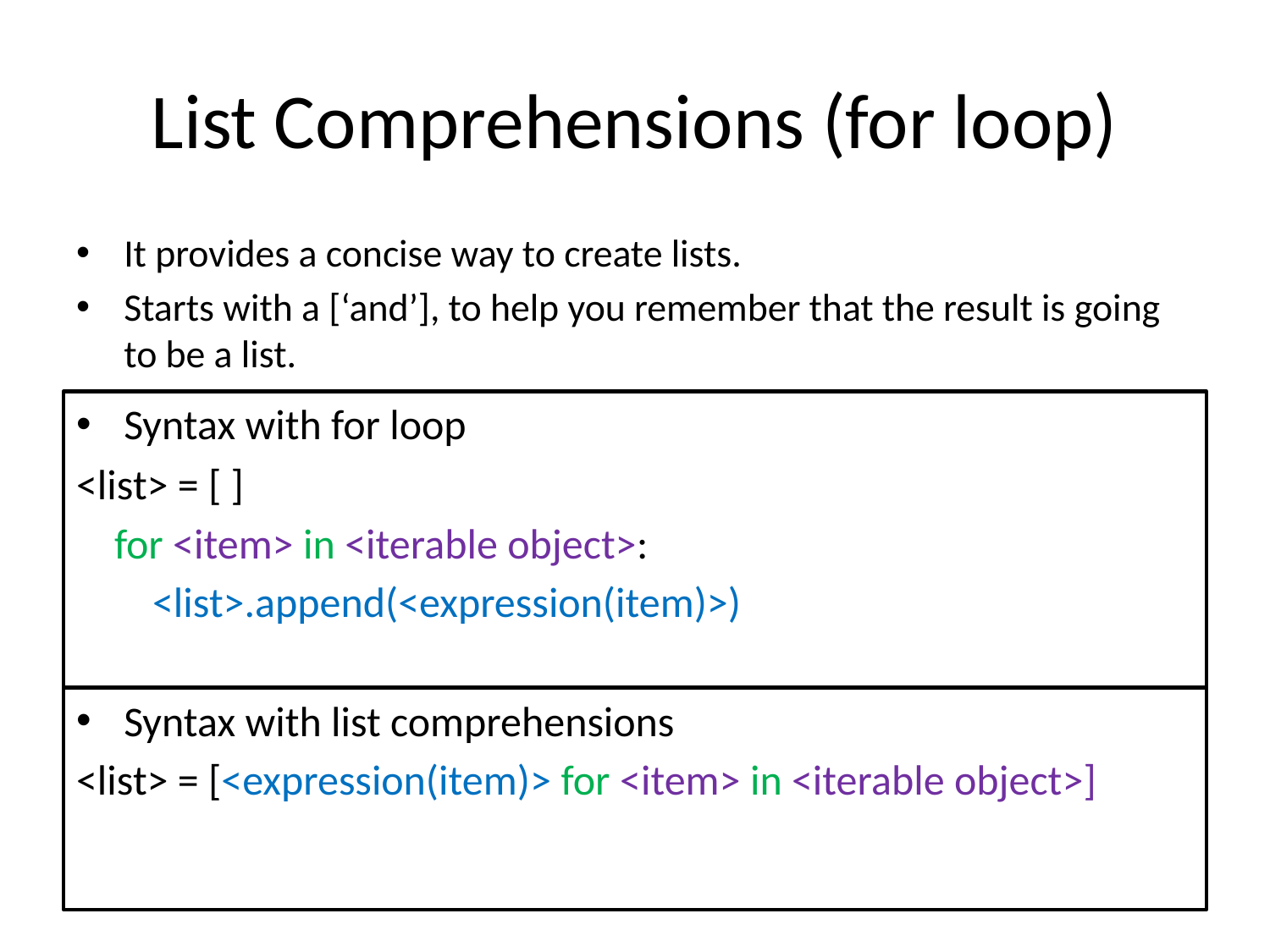

# List Comprehensions (for loop)
It provides a concise way to create lists.
Starts with a [‘and’], to help you remember that the result is going to be a list.
Syntax with for loop
<list> = [ ]
    for <item> in <iterable object>:
        <list>.append(<expression(item)>)
Syntax with list comprehensions
<list> = [<expression(item)> for <item> in <iterable object>]